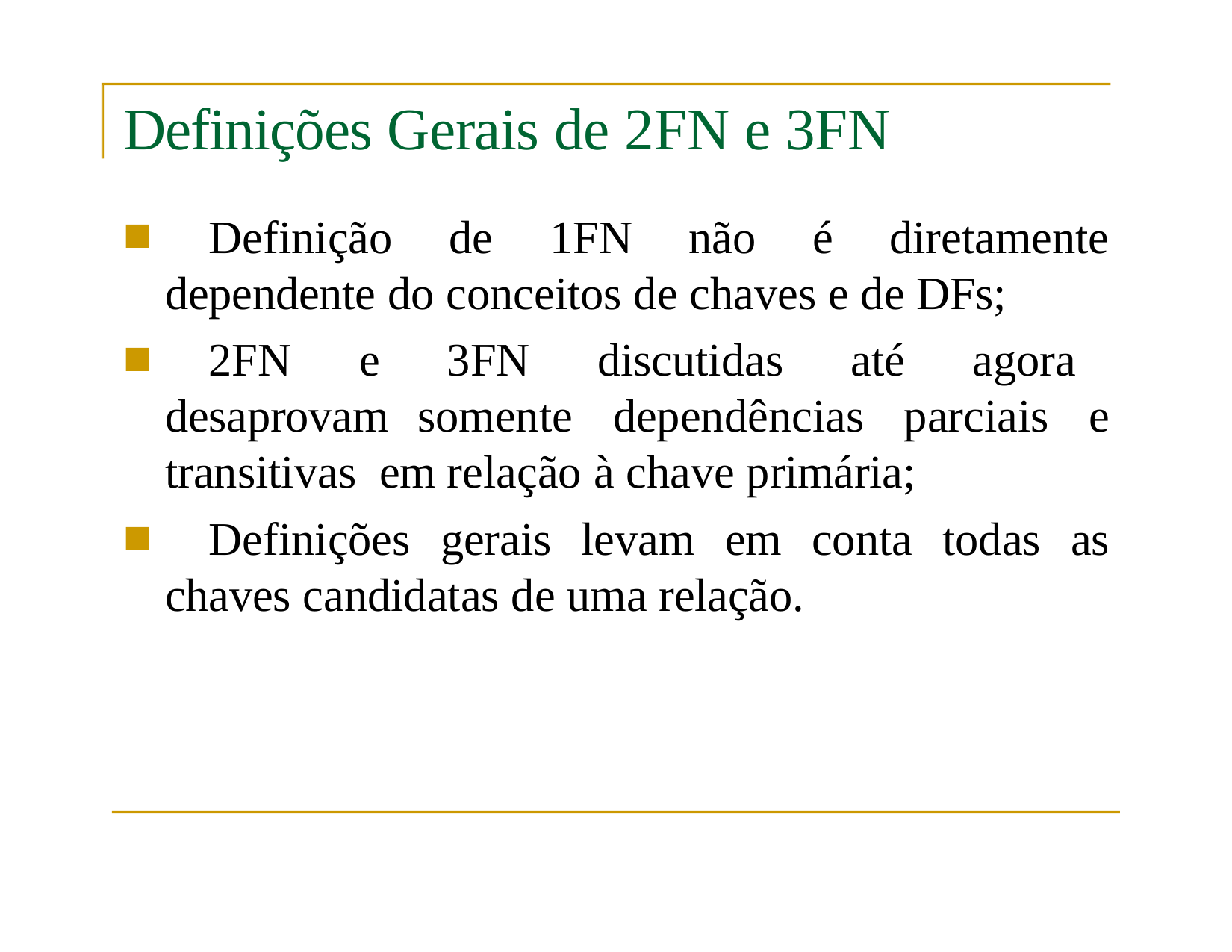

# Definições Gerais de 2FN e 3FN
	Definição de 1FN não é diretamente dependente do conceitos de chaves e de DFs;
	2FN  e  3FN  discutidas  até  agora  desaprovam somente dependências parciais e transitivas em relação à chave primária;
	Definições gerais levam em conta todas as chaves candidatas de uma relação.